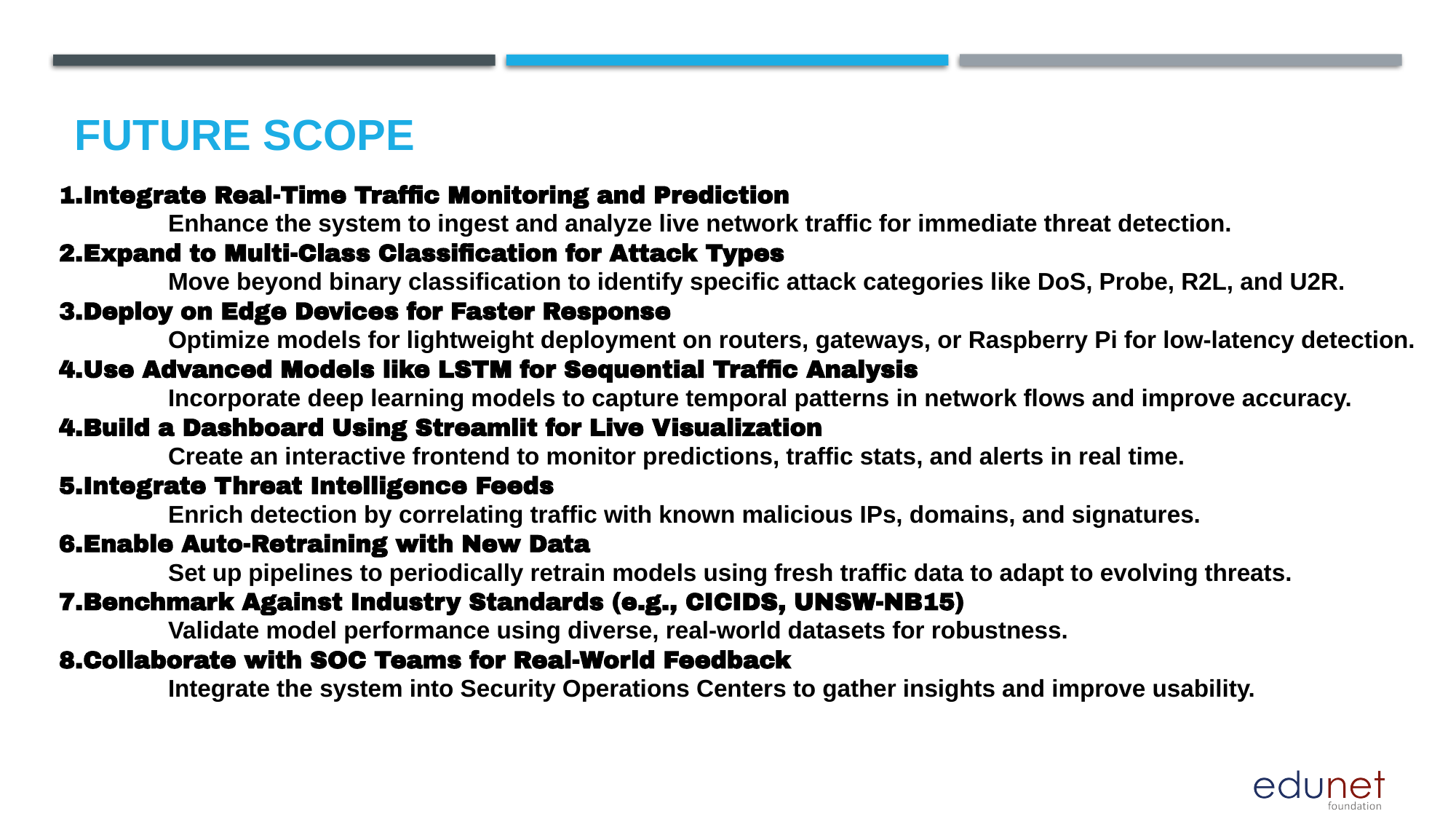

Future scope
Integrate Real-Time Traffic Monitoring and Prediction
	Enhance the system to ingest and analyze live network traffic for immediate threat detection.
Expand to Multi-Class Classification for Attack Types
	Move beyond binary classification to identify specific attack categories like DoS, Probe, R2L, and U2R.
Deploy on Edge Devices for Faster Response
	Optimize models for lightweight deployment on routers, gateways, or Raspberry Pi for low-latency detection.
Use Advanced Models like LSTM for Sequential Traffic Analysis
	Incorporate deep learning models to capture temporal patterns in network flows and improve accuracy.
Build a Dashboard Using Streamlit for Live Visualization
	Create an interactive frontend to monitor predictions, traffic stats, and alerts in real time.
Integrate Threat Intelligence Feeds
	Enrich detection by correlating traffic with known malicious IPs, domains, and signatures.
Enable Auto-Retraining with New Data
	Set up pipelines to periodically retrain models using fresh traffic data to adapt to evolving threats.
Benchmark Against Industry Standards (e.g., CICIDS, UNSW-NB15)
	Validate model performance using diverse, real-world datasets for robustness.
Collaborate with SOC Teams for Real-World Feedback
	Integrate the system into Security Operations Centers to gather insights and improve usability.